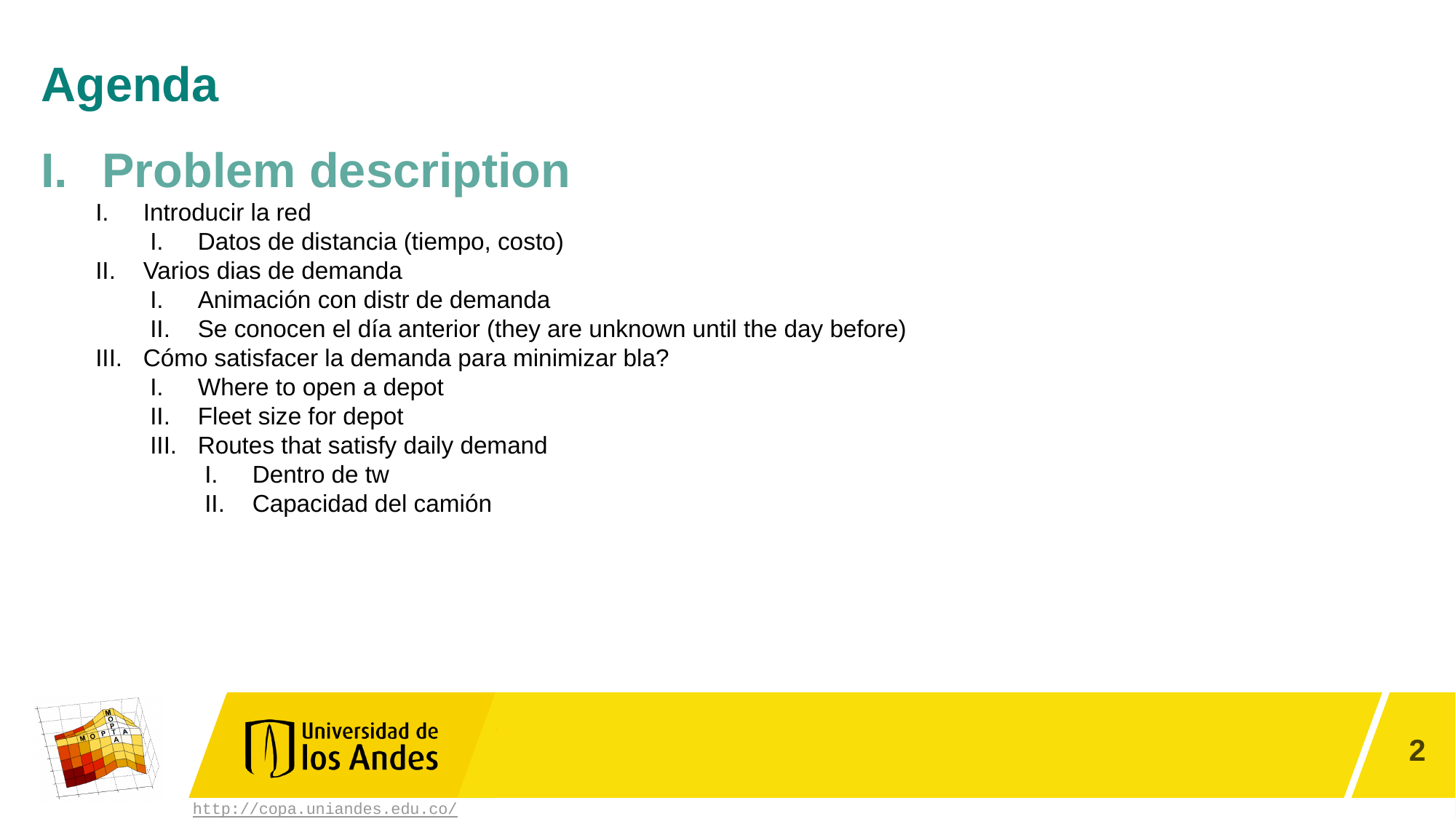

# Agenda
 Problem description
Introducir la red
Datos de distancia (tiempo, costo)
Varios dias de demanda
Animación con distr de demanda
Se conocen el día anterior (they are unknown until the day before)
Cómo satisfacer la demanda para minimizar bla?
Where to open a depot
Fleet size for depot
Routes that satisfy daily demand
Dentro de tw
Capacidad del camión